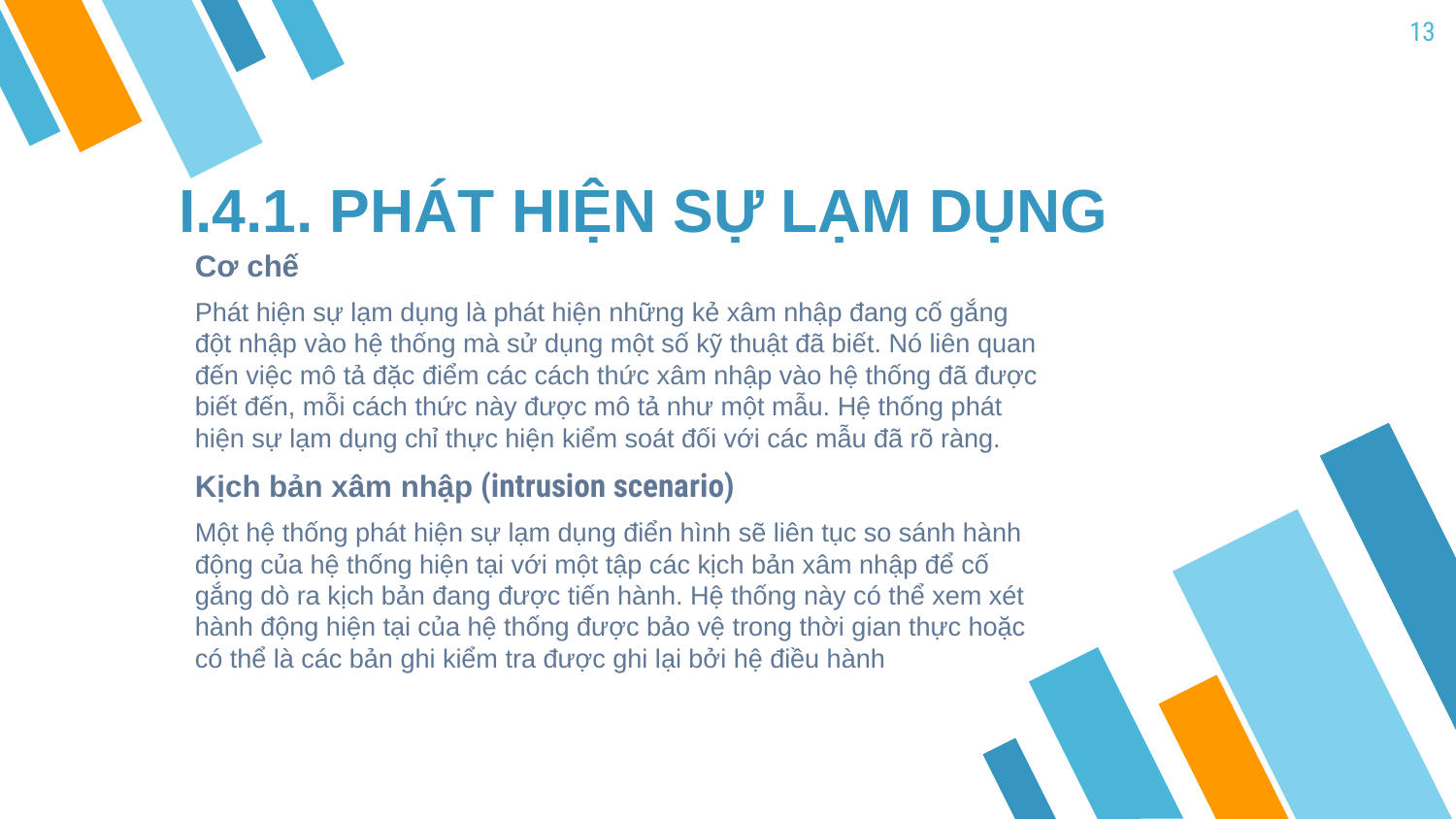

13
# I.4.1. PHÁT HIỆN SỰ LẠM DỤNG
Cơ chế
Phát hiện sự lạm dụng là phát hiện những kẻ xâm nhập đang cố gắng đột nhập vào hệ thống mà sử dụng một số kỹ thuật đã biết. Nó liên quan đến việc mô tả đặc điểm các cách thức xâm nhập vào hệ thống đã được biết đến, mỗi cách thức này được mô tả như một mẫu. Hệ thống phát hiện sự lạm dụng chỉ thực hiện kiểm soát đối với các mẫu đã rõ ràng.
Kịch bản xâm nhập (intrusion scenario)
Một hệ thống phát hiện sự lạm dụng điển hình sẽ liên tục so sánh hành động của hệ thống hiện tại với một tập các kịch bản xâm nhập để cố gắng dò ra kịch bản đang được tiến hành. Hệ thống này có thể xem xét hành động hiện tại của hệ thống được bảo vệ trong thời gian thực hoặc có thể là các bản ghi kiểm tra được ghi lại bởi hệ điều hành